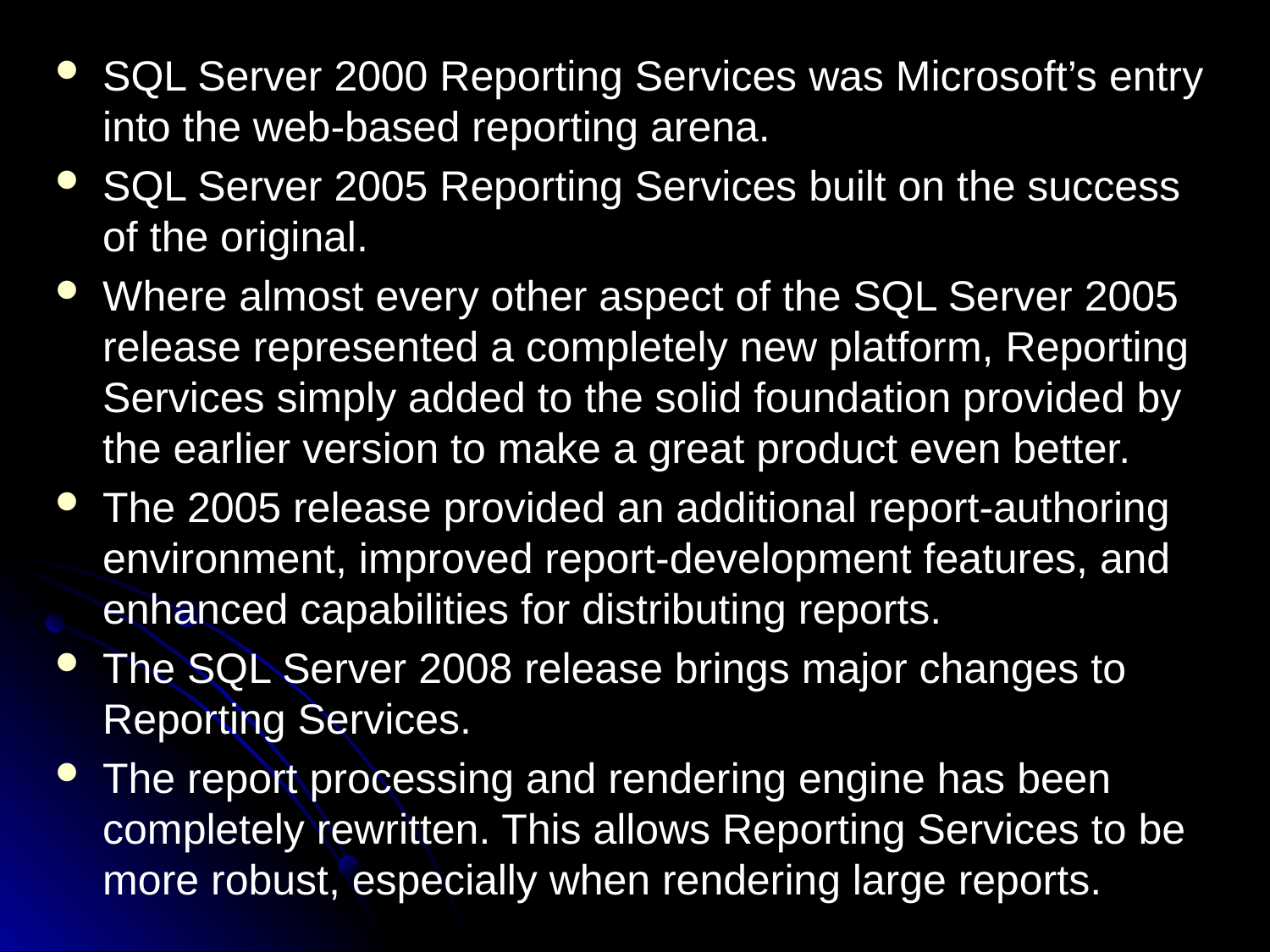

SQL Server 2000 Reporting Services was Microsoft’s entry into the web-based reporting arena.
SQL Server 2005 Reporting Services built on the success of the original.
Where almost every other aspect of the SQL Server 2005 release represented a completely new platform, Reporting Services simply added to the solid foundation provided by the earlier version to make a great product even better.
The 2005 release provided an additional report-authoring environment, improved report-development features, and enhanced capabilities for distributing reports.
The SQL Server 2008 release brings major changes to Reporting Services.
The report processing and rendering engine has been completely rewritten. This allows Reporting Services to be more robust, especially when rendering large reports.